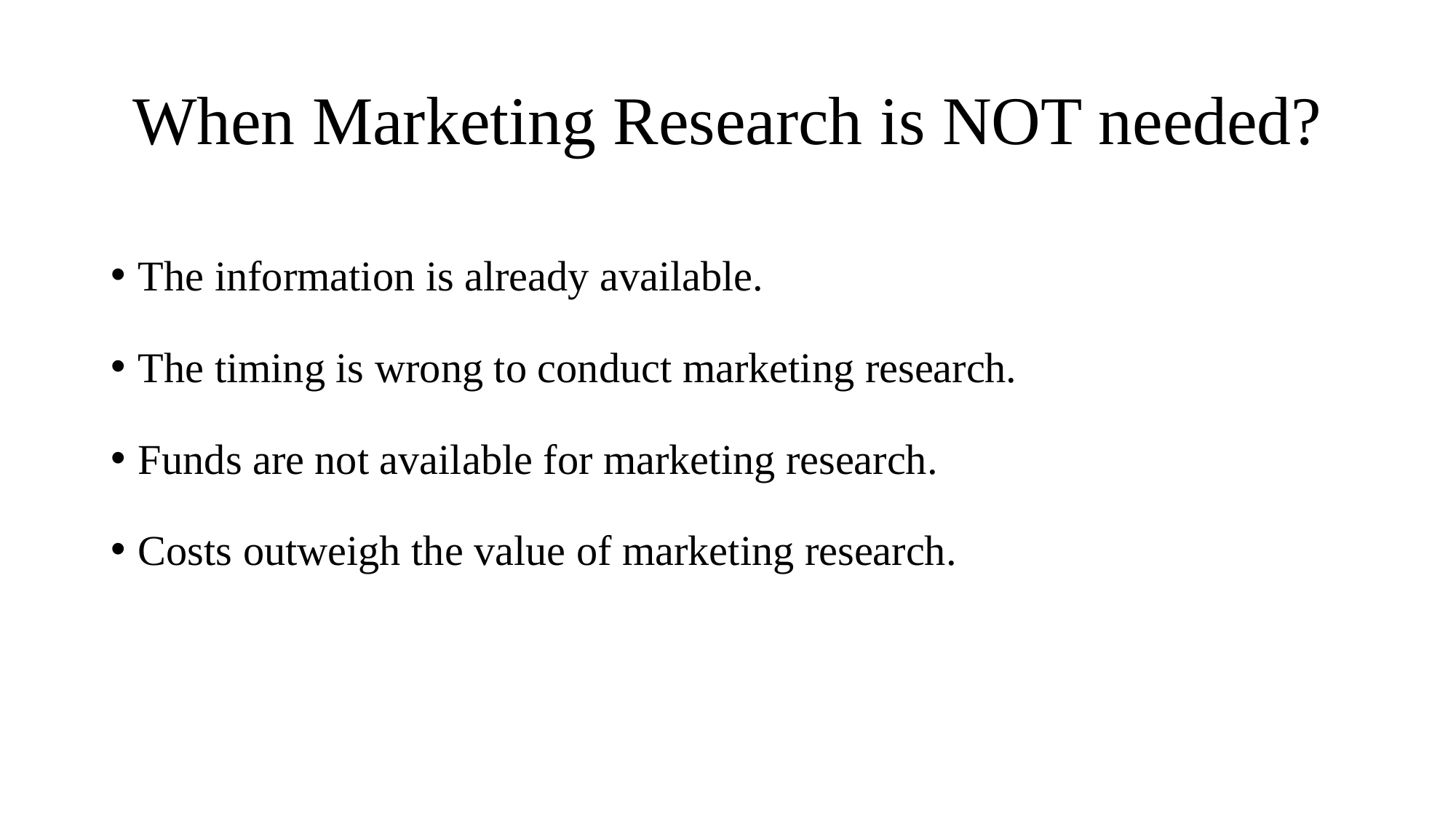

# When Marketing Research is NOT needed?
The information is already available.
The timing is wrong to conduct marketing research.
Funds are not available for marketing research.
Costs outweigh the value of marketing research.